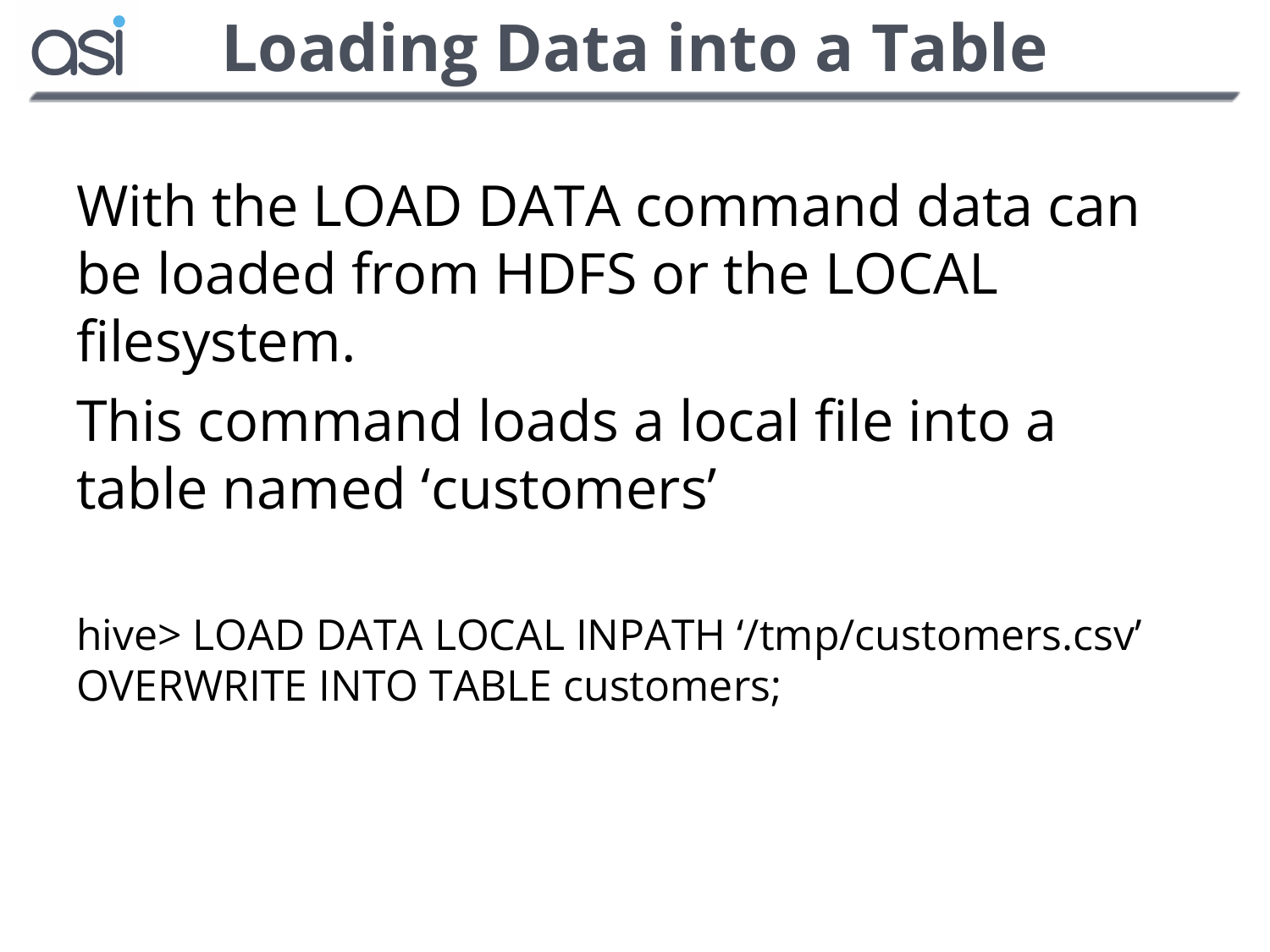

# Loading Data into a Table
With the LOAD DATA command data can be loaded from HDFS or the LOCAL filesystem.
This command loads a local file into a table named ‘customers’

hive> LOAD DATA LOCAL INPATH ‘/tmp/customers.csv’ OVERWRITE INTO TABLE customers;